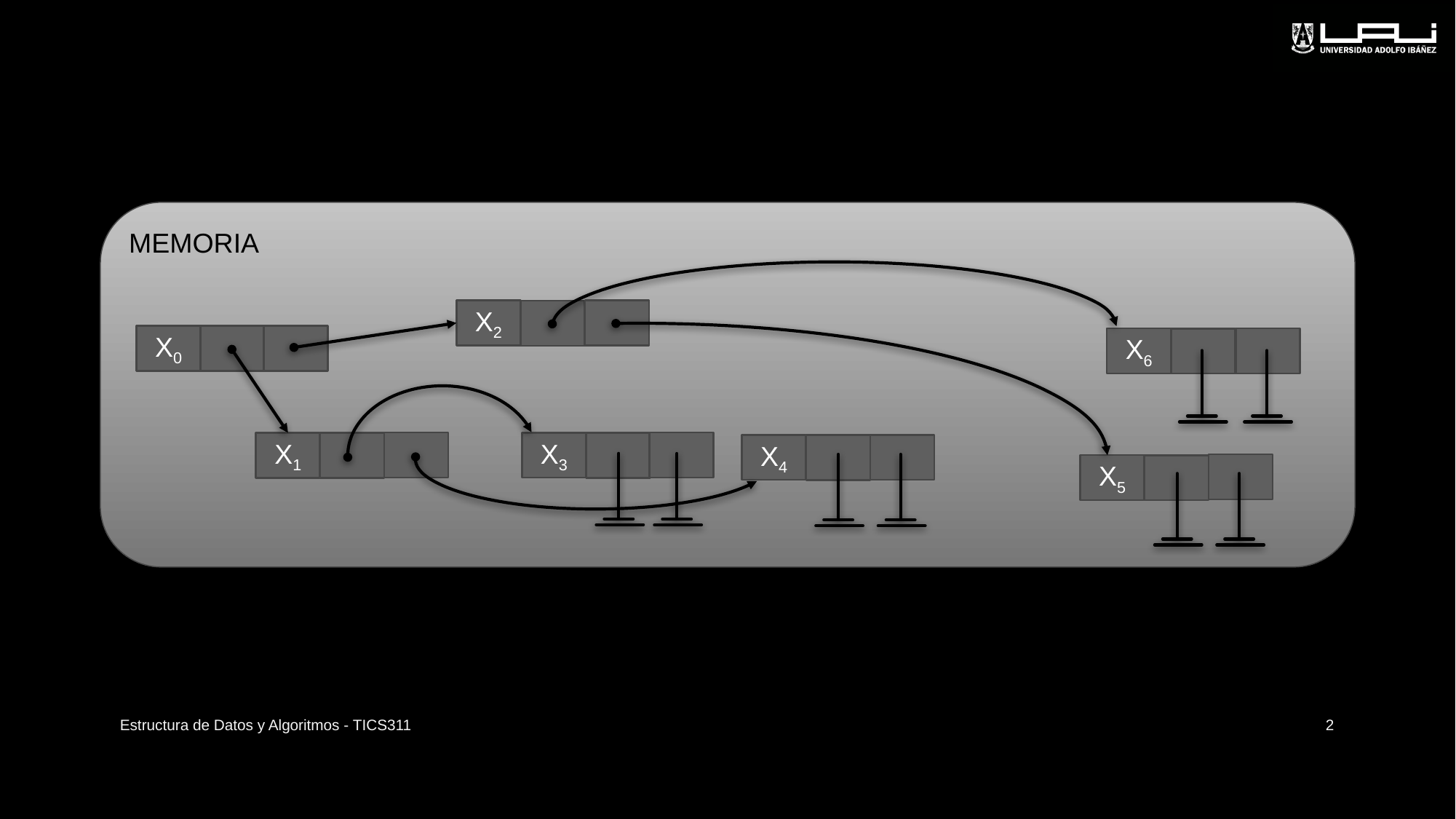

MEMORIA

X2

X0

X6

X3
X1

X4

X5

Estructura de Datos y Algoritmos - TICS311
2